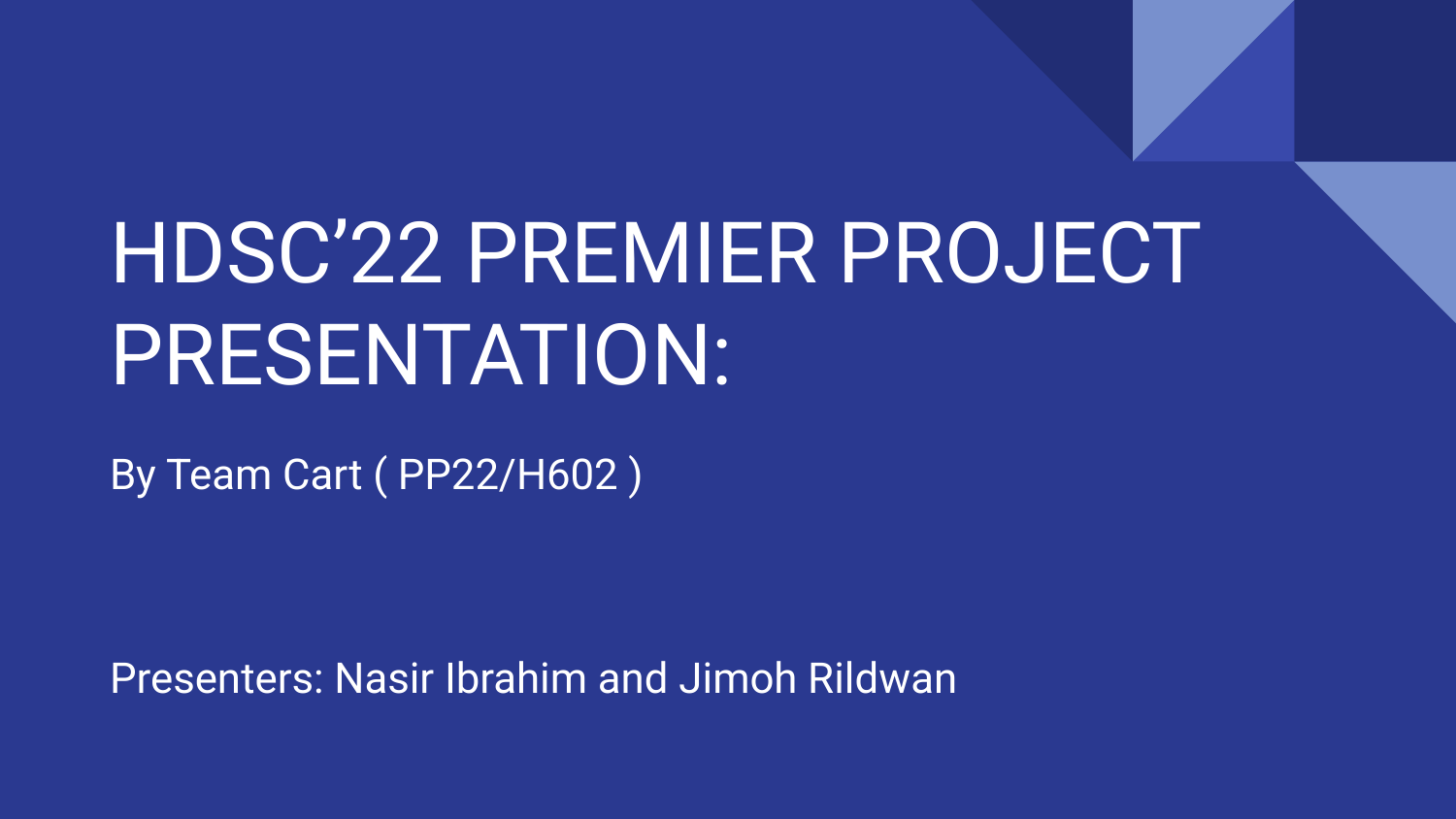

# HDSC’22 PREMIER PROJECT PRESENTATION:
By Team Cart ( PP22/H602 )

Presenters: Nasir Ibrahim and Jimoh Rildwan